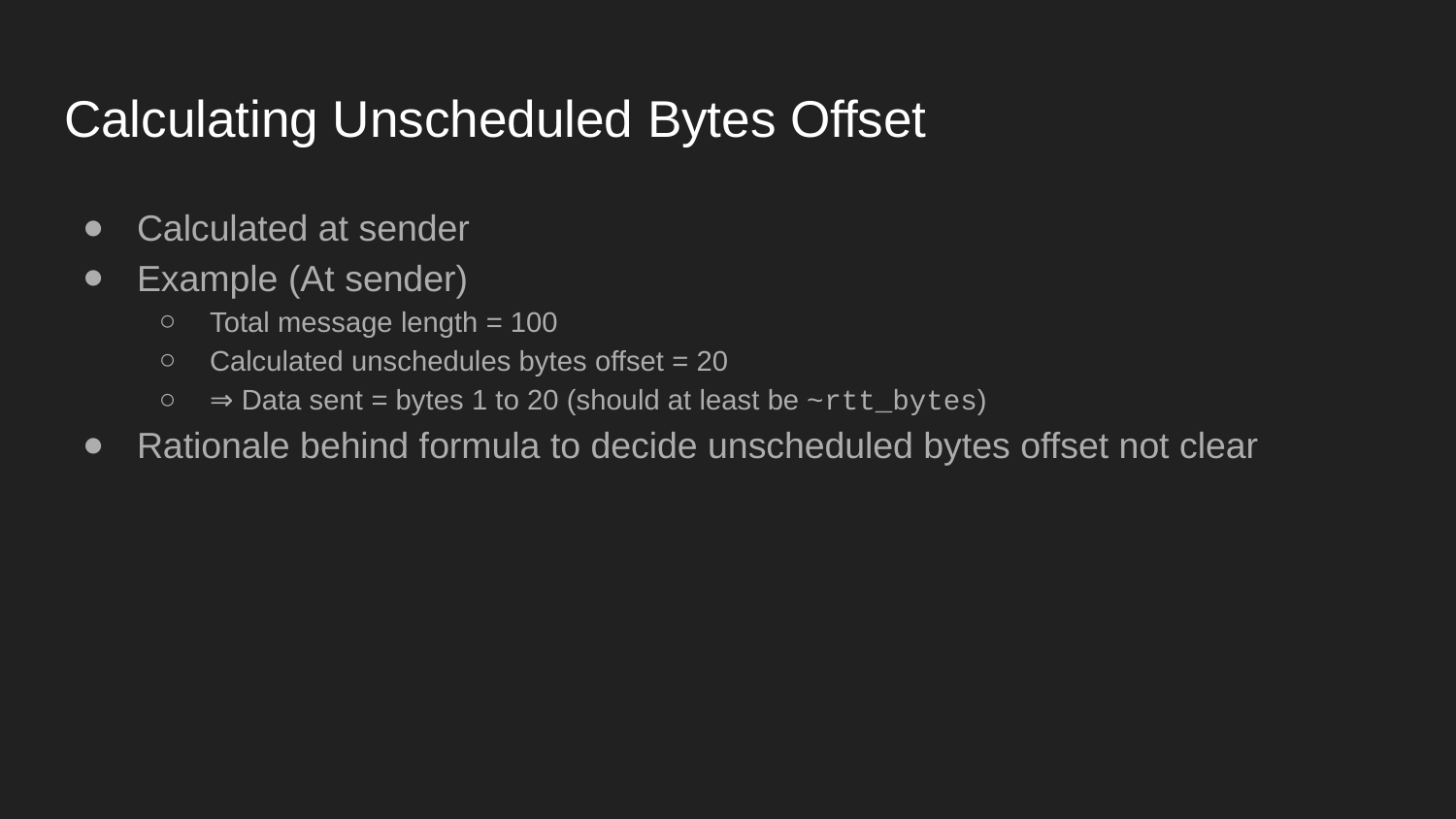

# Calculating Unscheduled Bytes Offset
Calculated at sender
Example (At sender)
Total message length = 100
Calculated unschedules bytes offset = 20
⇒ Data sent = bytes 1 to 20 (should at least be ~rtt_bytes)
Rationale behind formula to decide unscheduled bytes offset not clear